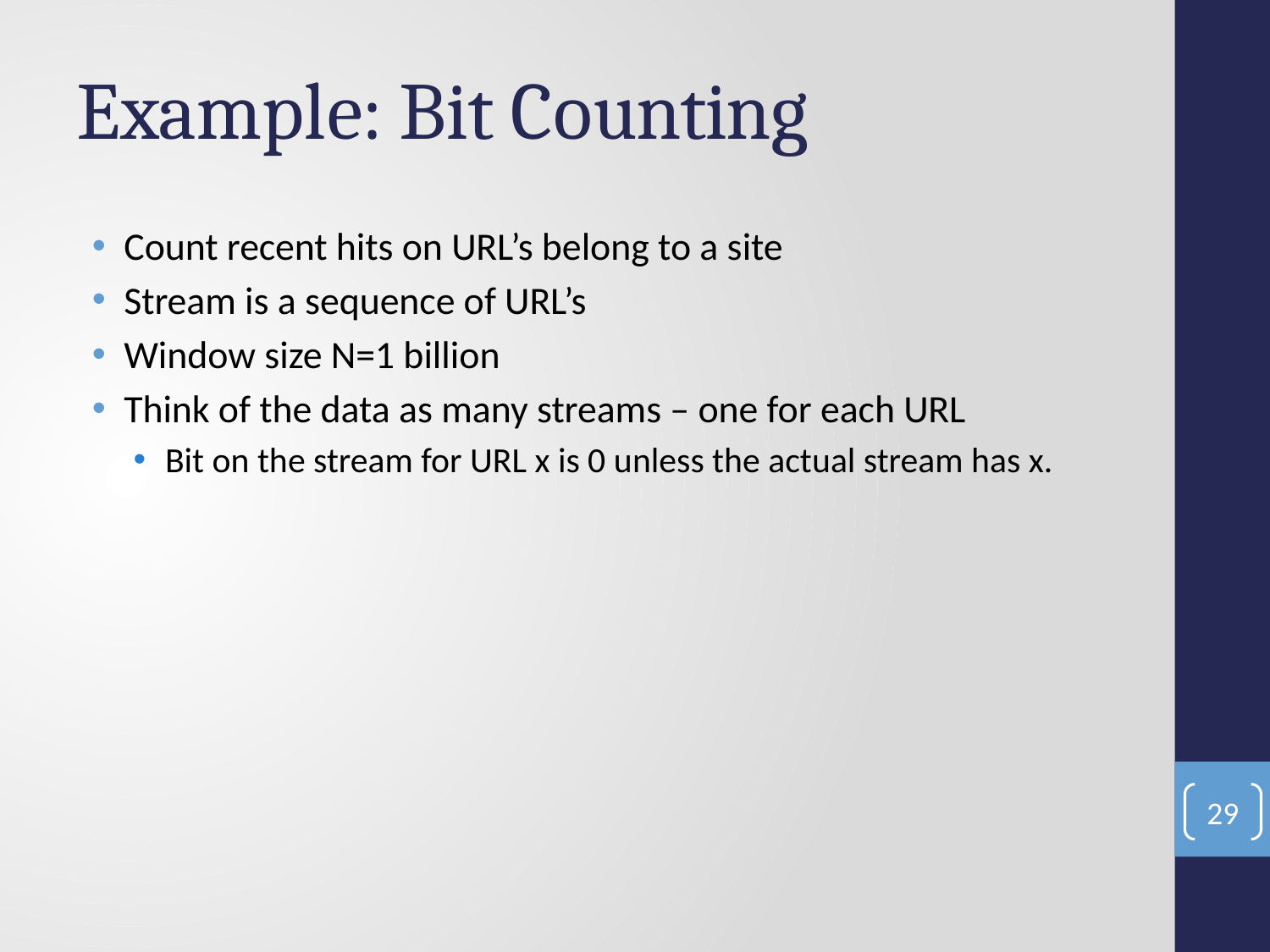

# Example: Bit Counting
Count recent hits on URL’s belong to a site
Stream is a sequence of URL’s
Window size N=1 billion
Think of the data as many streams – one for each URL
Bit on the stream for URL x is 0 unless the actual stream has x.

29